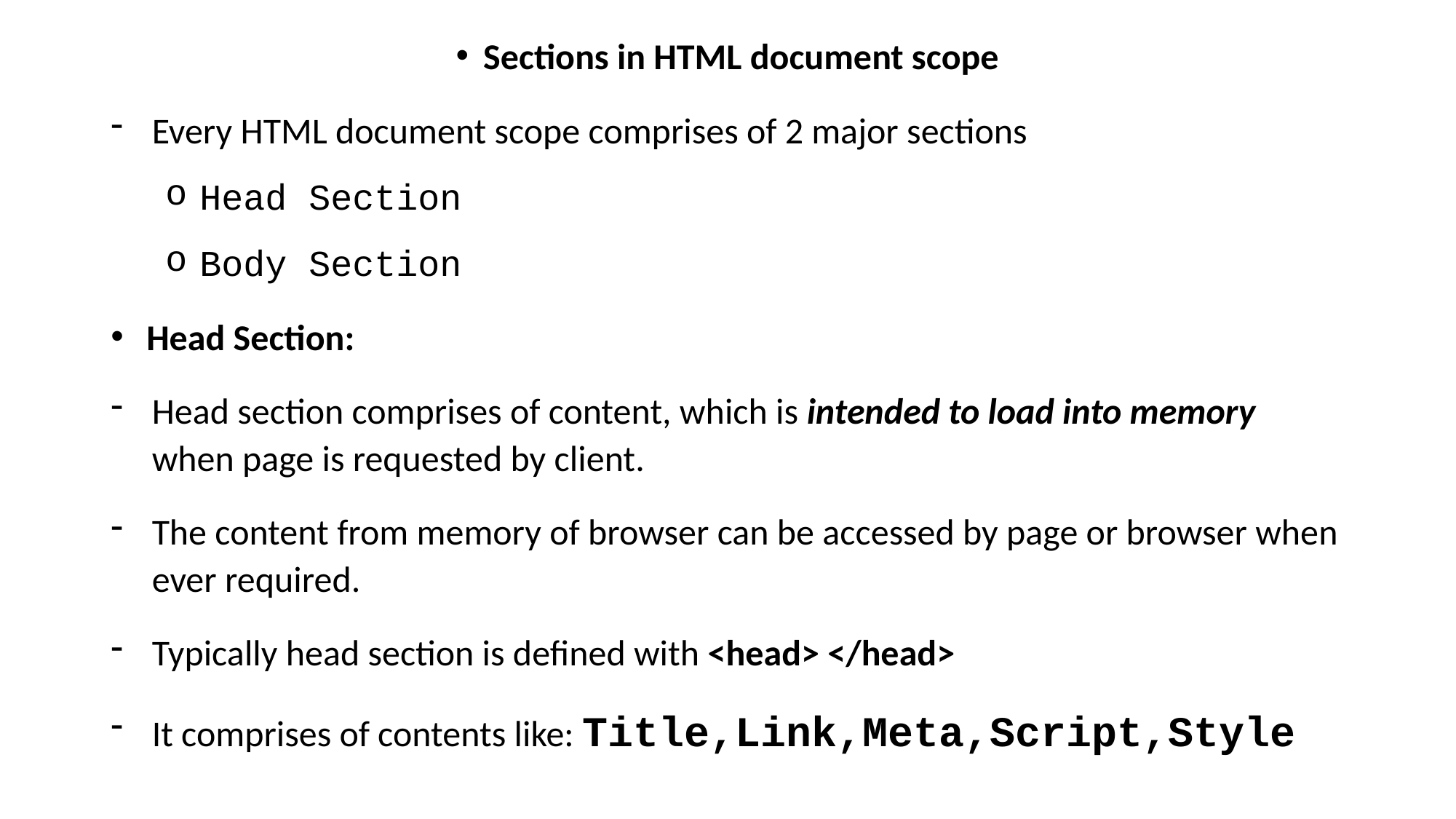

Sections in HTML document scope
Every HTML document scope comprises of 2 major sections
Head Section
Body Section
 Head Section:
Head section comprises of content, which is intended to load into memory when page is requested by client.
The content from memory of browser can be accessed by page or browser when ever required.
Typically head section is defined with <head> </head>
It comprises of contents like: Title,Link,Meta,Script,Style